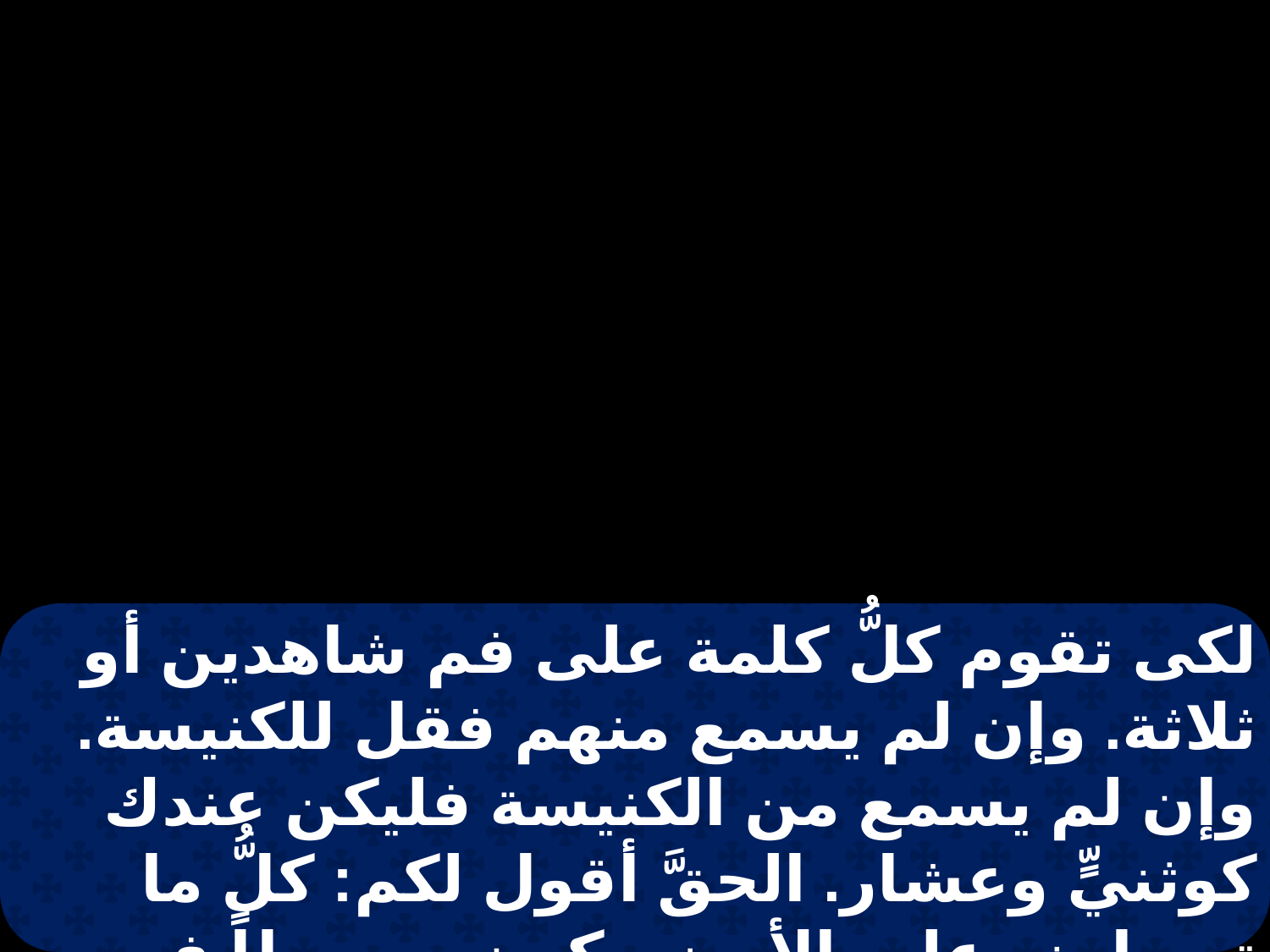

لكى تقوم كلُّ كلمة على فم شاهدين أو ثلاثة. وإن لم يسمع منهم فقل للكنيسة. وإن لم يسمع من الكنيسة فليكن عندك كوثنيٍّ وعشار. الحقَّ أقول لكم: كلُّ ما تربطونه على الأرض يكون مربوطاً في